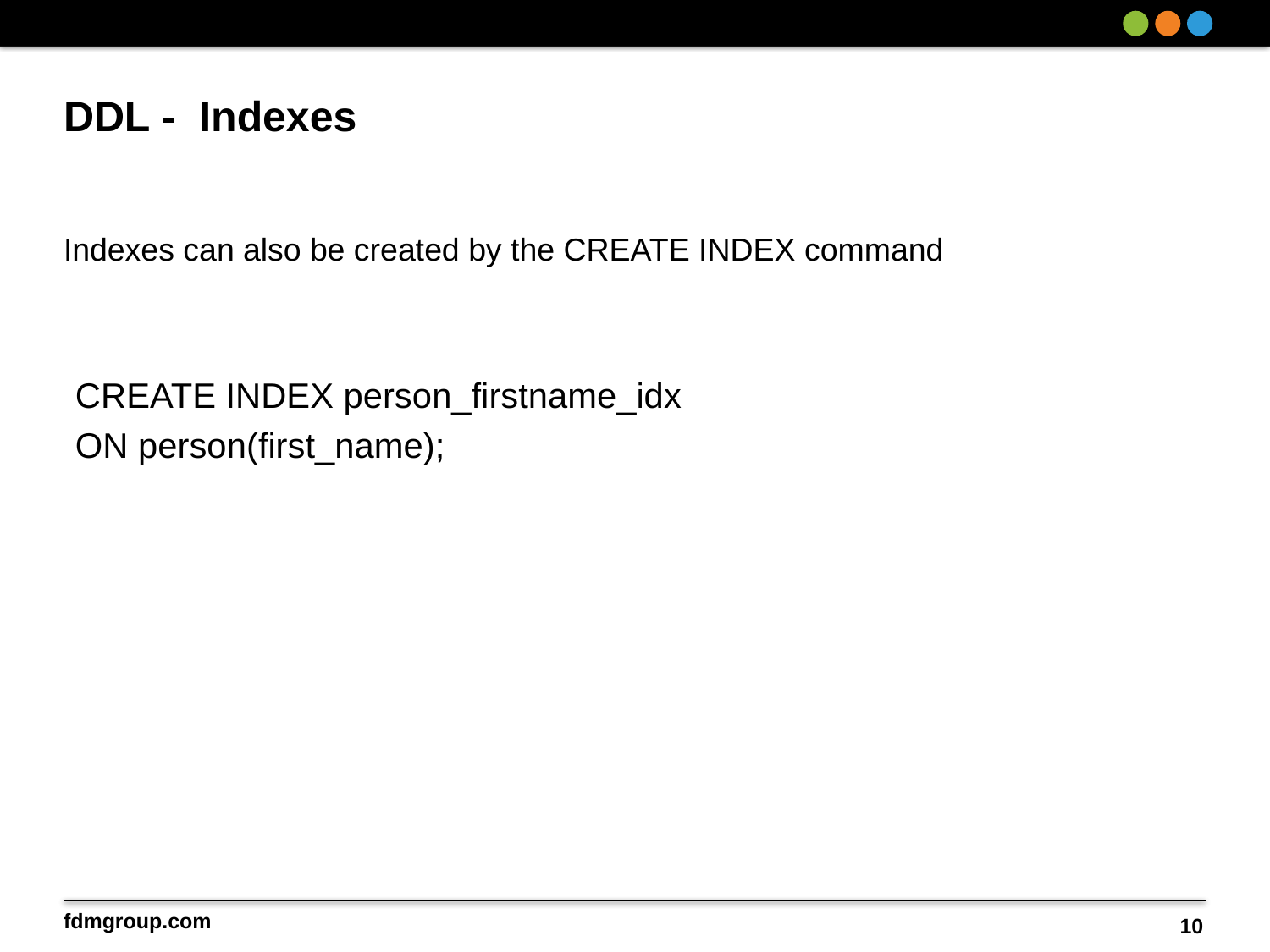

# DDL -  Indexes

Indexes can also be created by the CREATE INDEX command

CREATE INDEX person_firstname_idx
ON person(first_name);

10